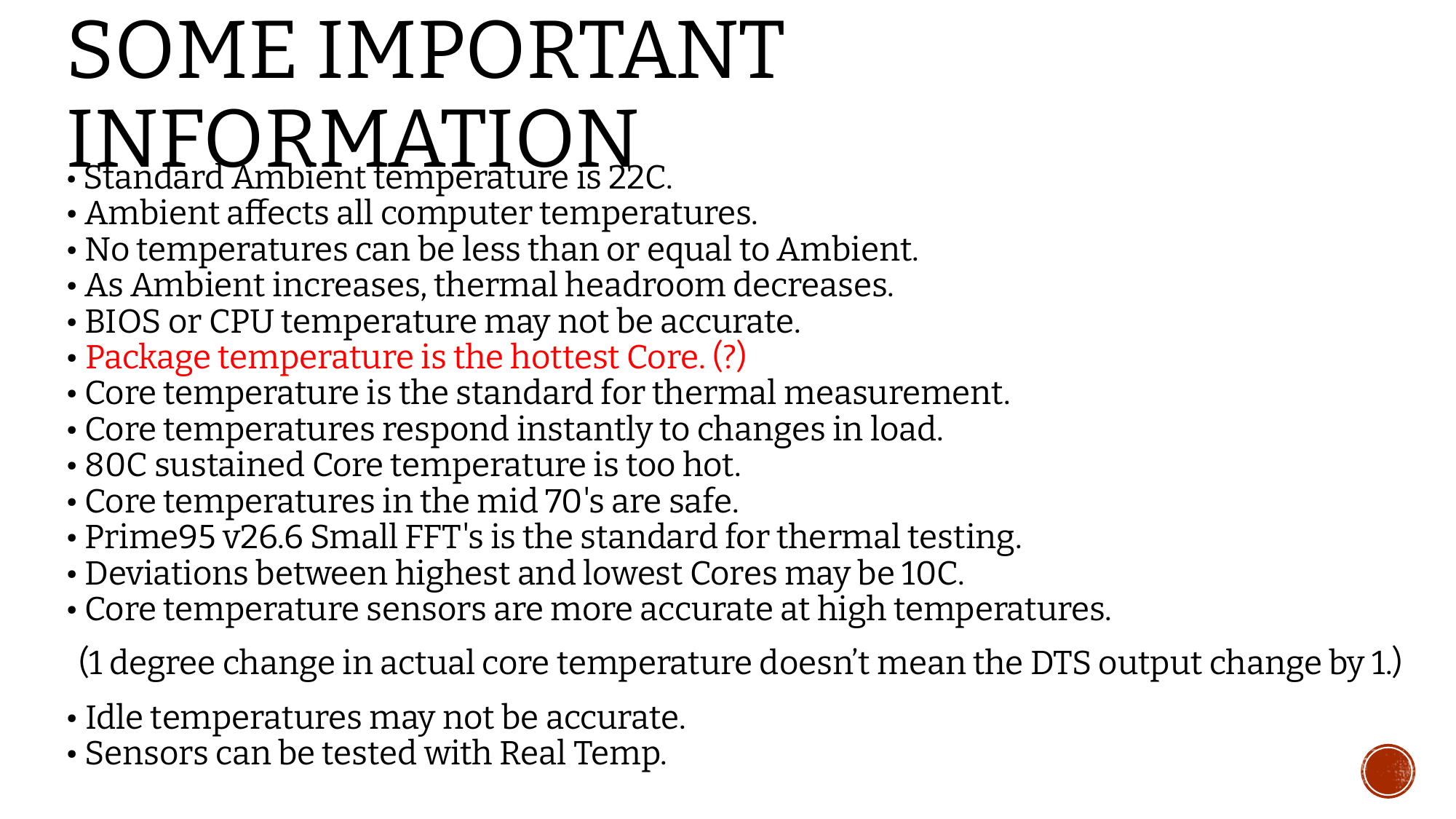

# Some important information
• Standard Ambient temperature is 22C.
• Ambient affects all computer temperatures.
• No temperatures can be less than or equal to Ambient.
• As Ambient increases, thermal headroom decreases.
• BIOS or CPU temperature may not be accurate.
• Package temperature is the hottest Core. (?)
• Core temperature is the standard for thermal measurement.
• Core temperatures respond instantly to changes in load.
• 80C sustained Core temperature is too hot.
• Core temperatures in the mid 70's are safe.
• Prime95 v26.6 Small FFT's is the standard for thermal testing.
• Deviations between highest and lowest Cores may be 10C.
• Core temperature sensors are more accurate at high temperatures.
  (1 degree change in actual core temperature doesn’t mean the DTS output change by 1.)
• Idle temperatures may not be accurate.
• Sensors can be tested with Real Temp.